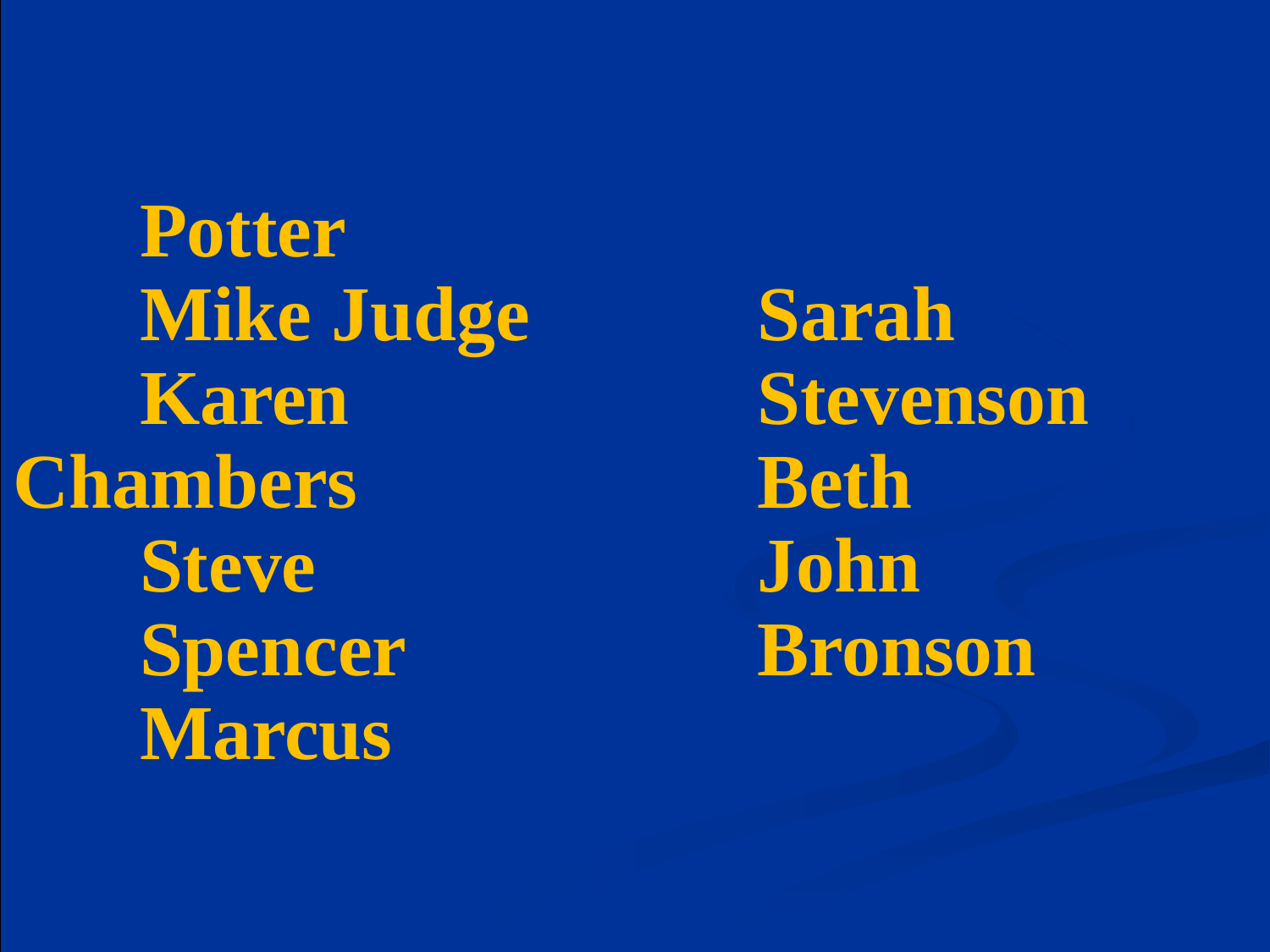

# Potter Mike Judge Karen 	Chambers Steve Spencer Marcus Sarah Stevenson Beth John Bronson